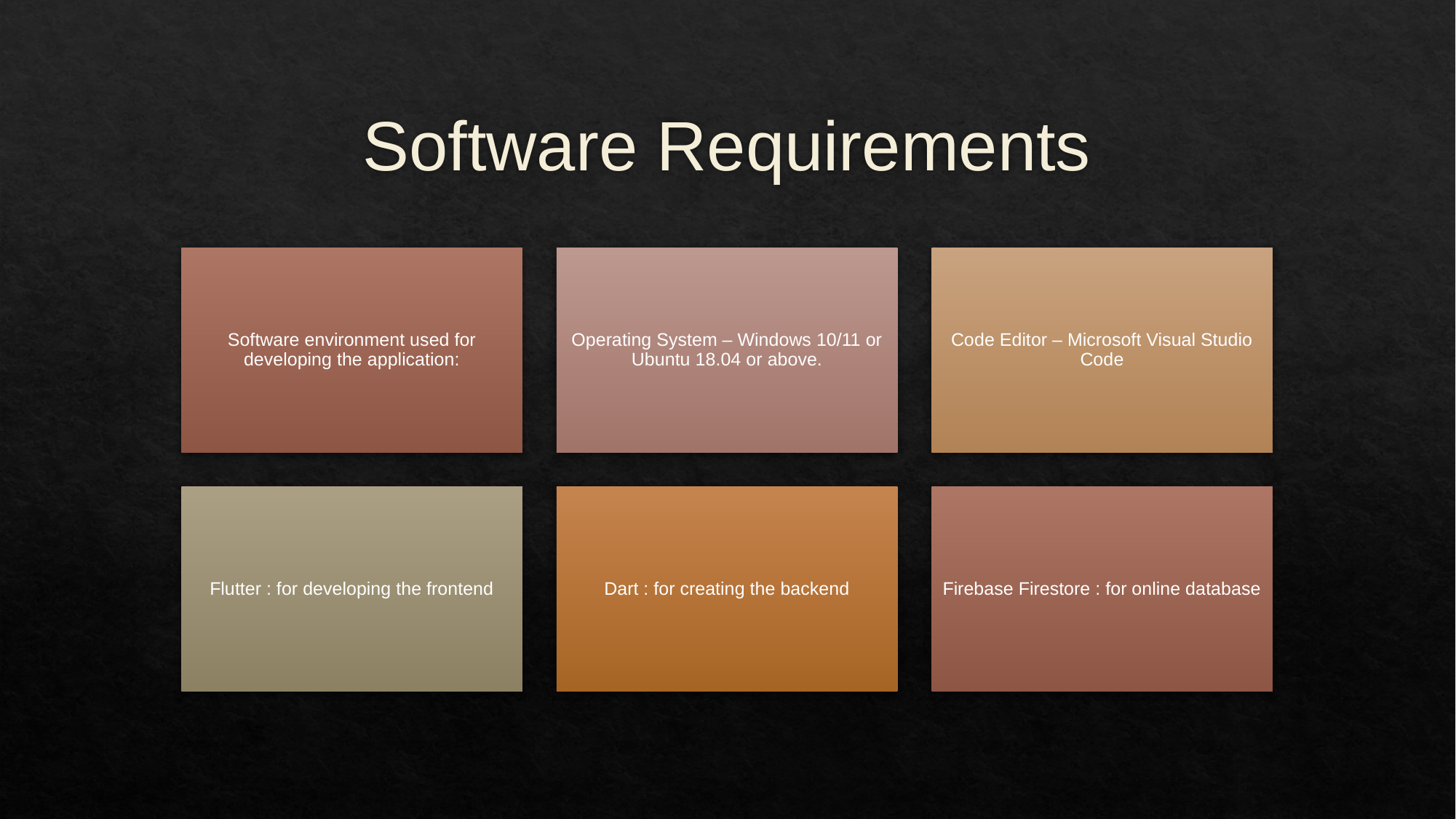

# Software Requirements
Software environment used for developing the application:
Operating System – Windows 10/11 or Ubuntu 18.04 or above.
Code Editor – Microsoft Visual Studio Code
Flutter : for developing the frontend
Dart : for creating the backend
Firebase Firestore : for online database